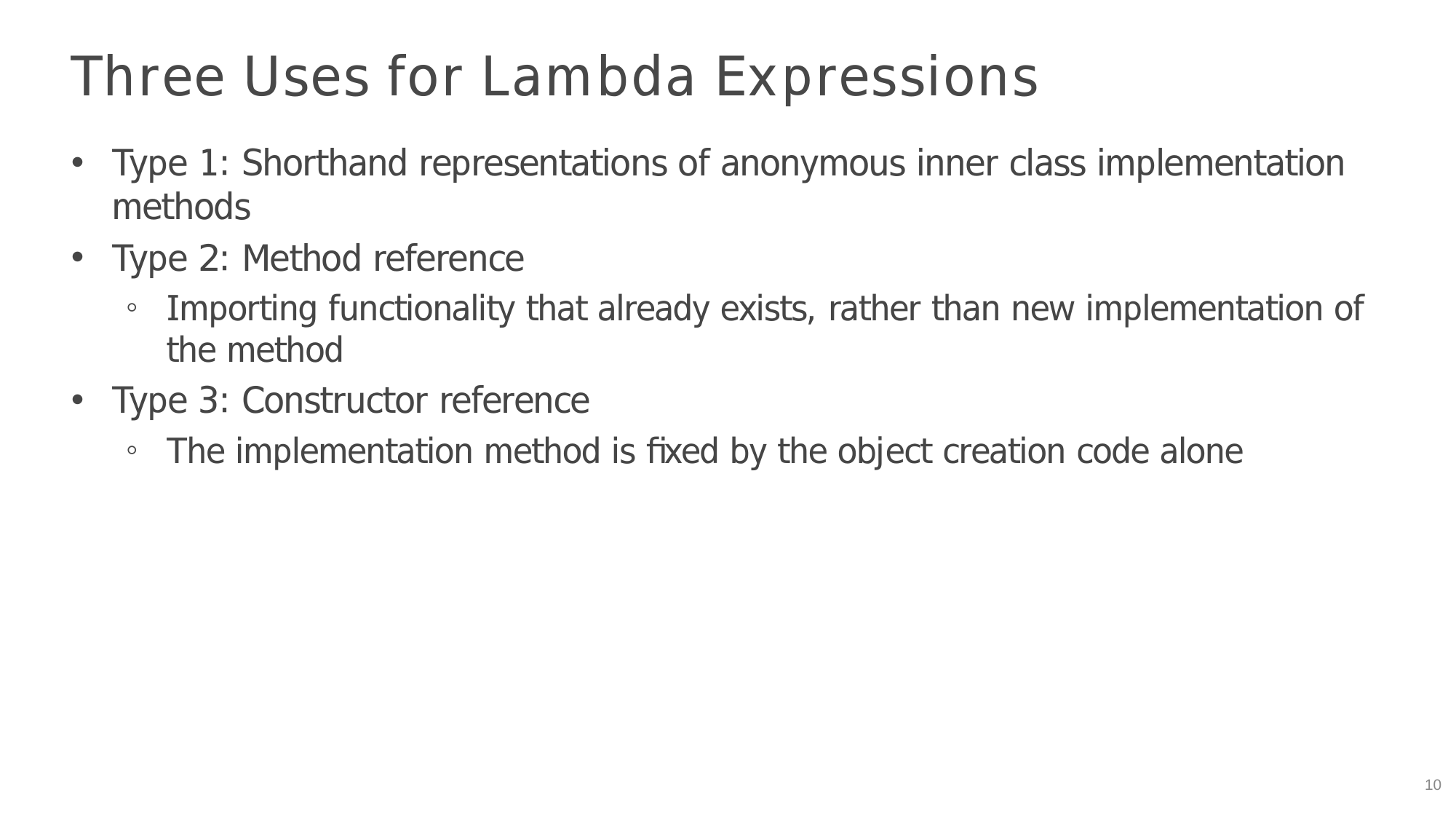

# Three Uses for Lambda Expressions
Type 1: Shorthand representations of anonymous inner class implementation methods
Type 2: Method reference
Importing functionality that already exists, rather than new implementation of the method
Type 3: Constructor reference
The implementation method is fixed by the object creation code alone
10